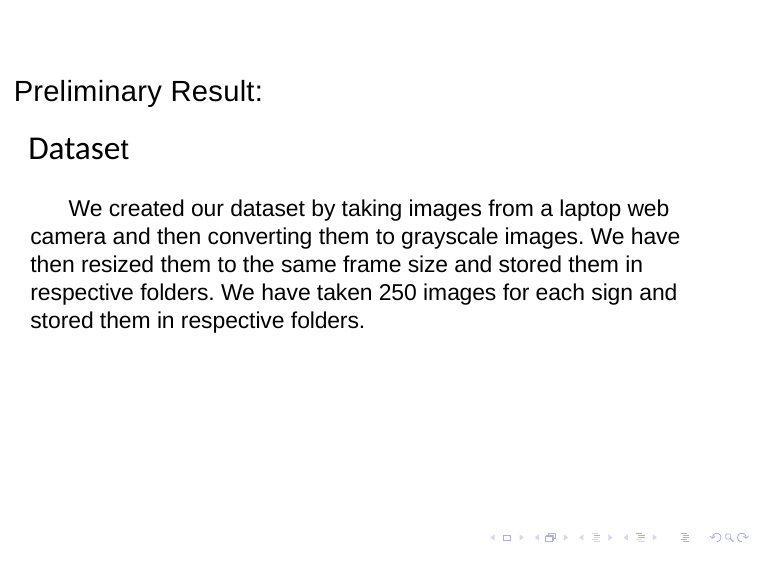

# Preliminary Result:
Dataset
      We created our dataset by taking images from a laptop web camera and then converting them to grayscale images. We have then resized them to the same frame size and stored them in respective folders. We have taken 250 images for each sign and stored them in respective folders.
VGG16